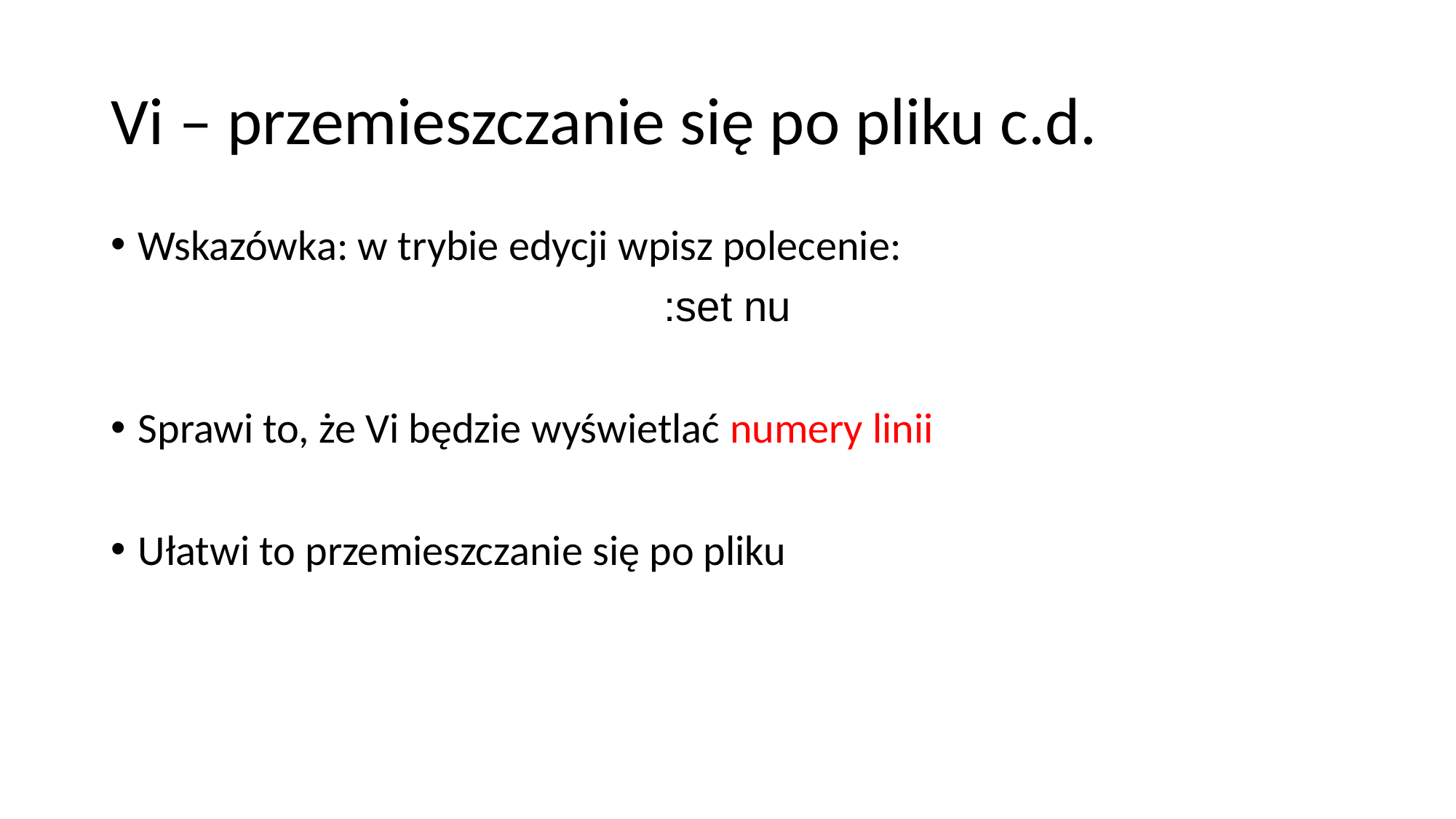

# Vi – przemieszczanie się po pliku c.d.
Wskazówka: w trybie edycji wpisz polecenie:
:set nu

Sprawi to, że Vi będzie wyświetlać numery linii

Ułatwi to przemieszczanie się po pliku